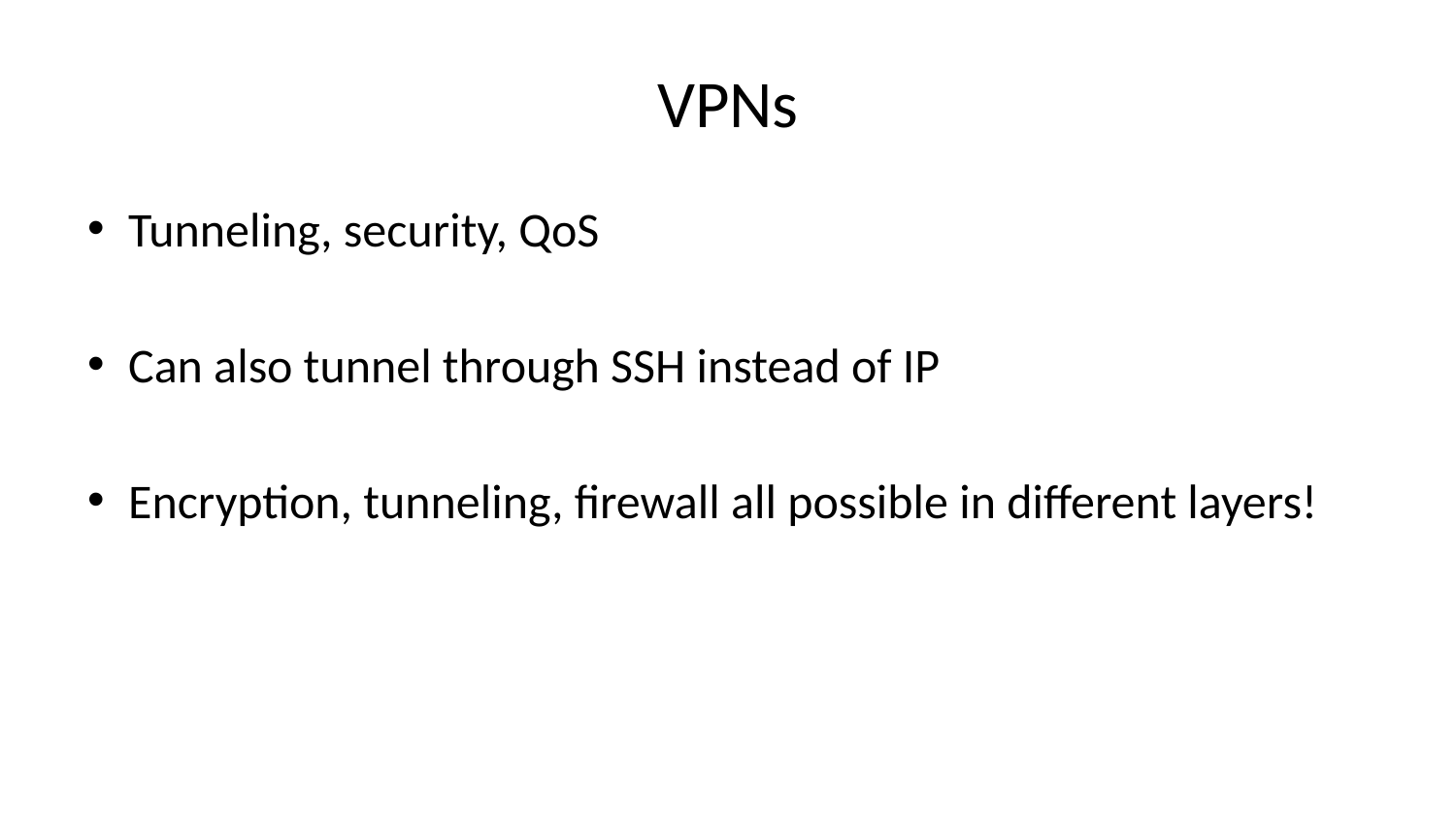

# VPNs
Tunneling, security, QoS

Can also tunnel through SSH instead of IP

Encryption, tunneling, firewall all possible in different layers!